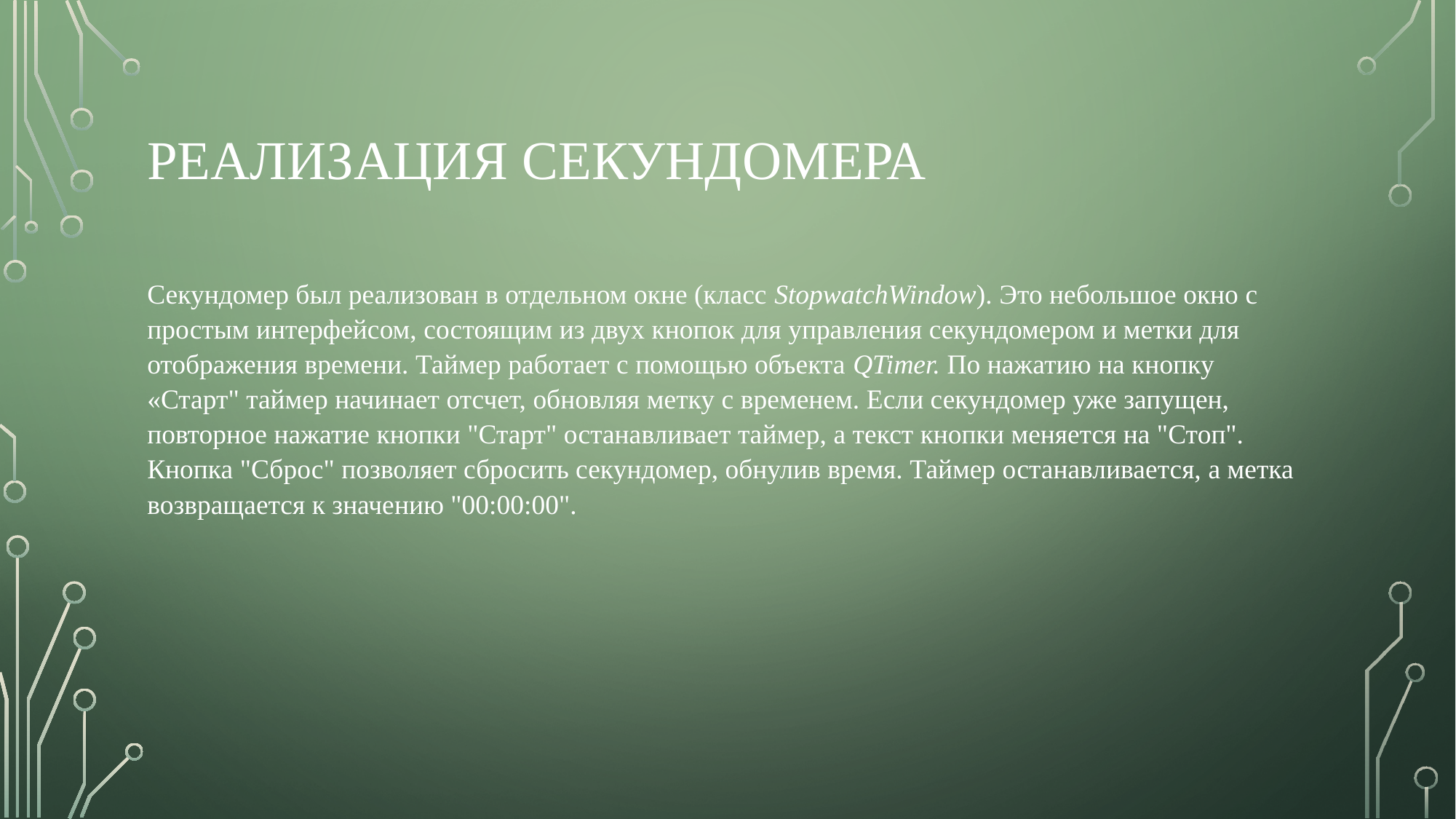

# Реализация секундомера
Секундомер был реализован в отдельном окне (класс StopwatchWindow). Это небольшое окно с простым интерфейсом, состоящим из двух кнопок для управления секундомером и метки для отображения времени. Таймер работает с помощью объекта QTimer. По нажатию на кнопку «Старт" таймер начинает отсчет, обновляя метку с временем. Если секундомер уже запущен, повторное нажатие кнопки "Старт" останавливает таймер, а текст кнопки меняется на "Стоп". Кнопка "Сброс" позволяет сбросить секундомер, обнулив время. Таймер останавливается, а метка возвращается к значению "00:00:00".